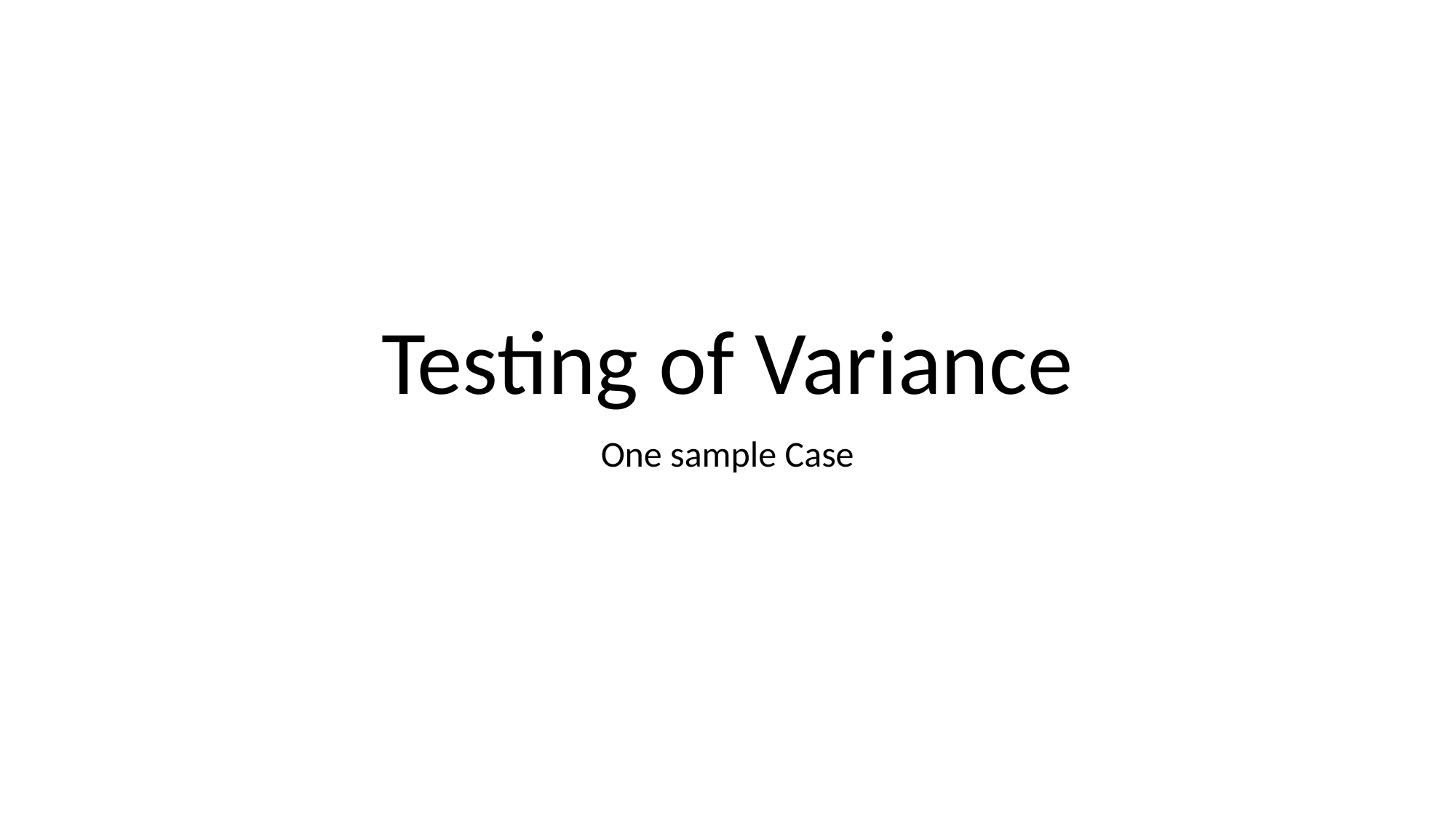

# Testing of Variance
One sample Case